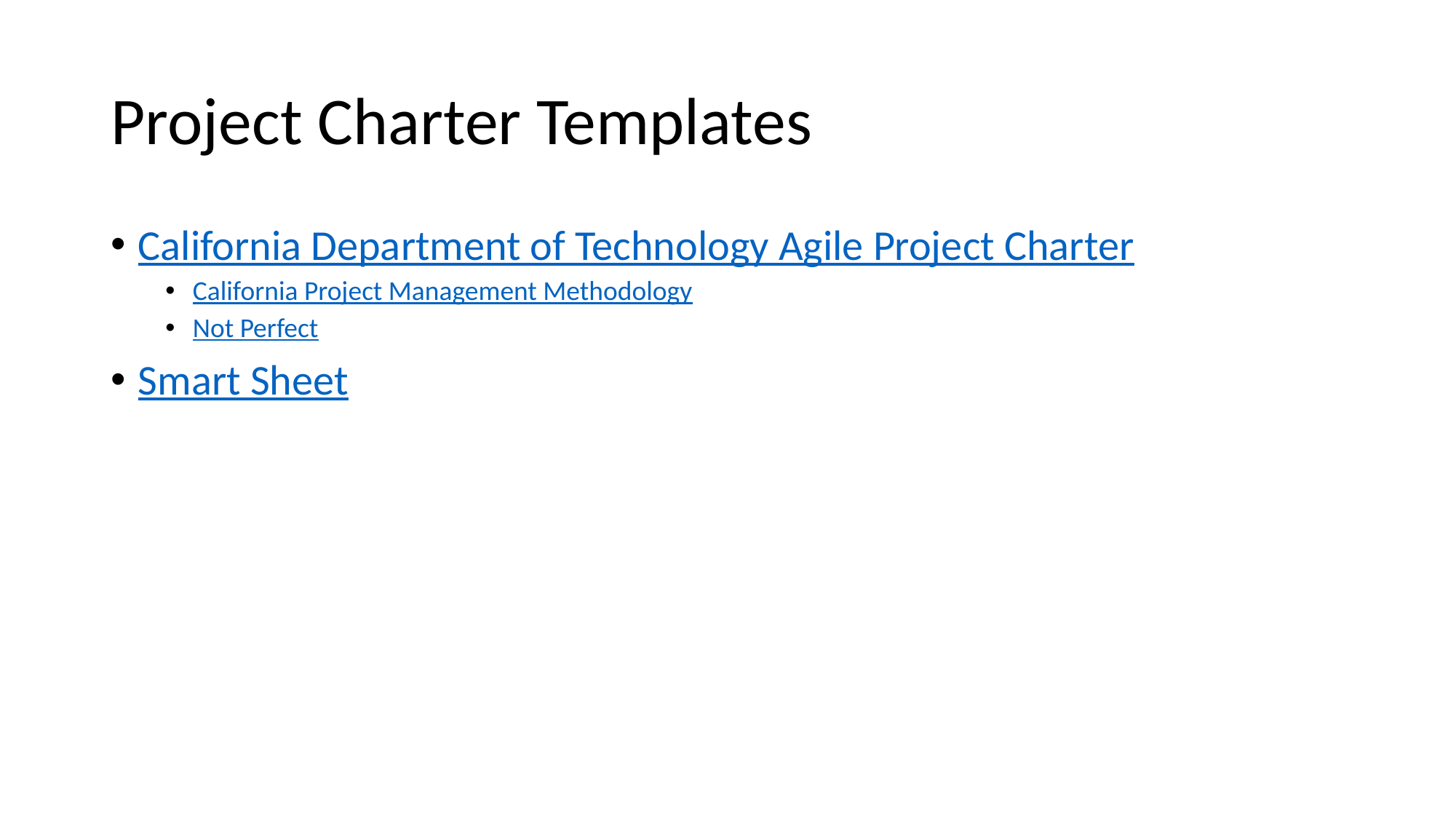

# Project Charter Templates
California Department of Technology Agile Project Charter
California Project Management Methodology
Not Perfect
Smart Sheet